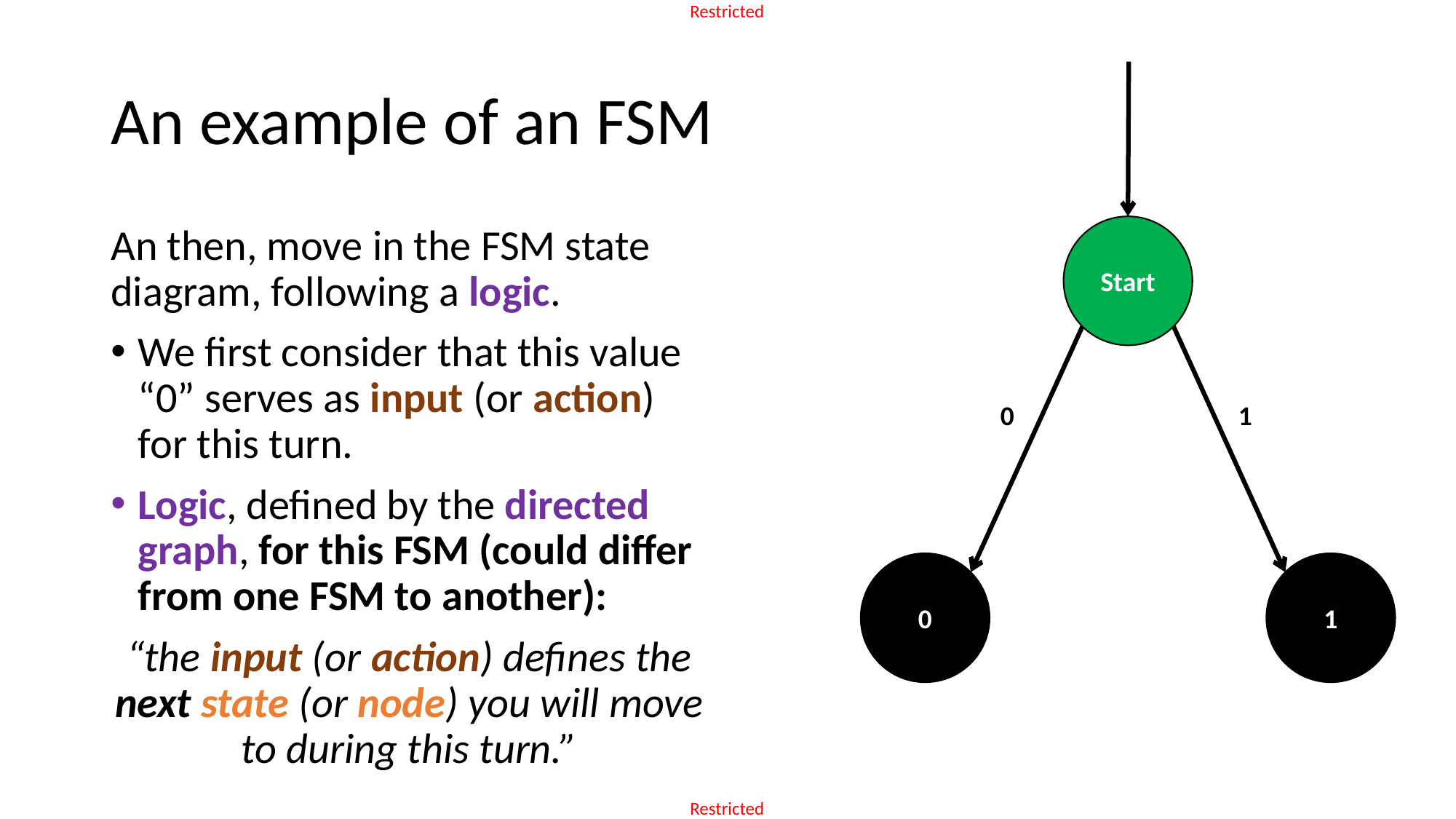

# An example of an FSM
Start
An then, move in the FSM state diagram, following a logic.
We first consider that this value “0” serves as input (or action) for this turn.
Logic, defined by the directed graph, for this FSM (could differ from one FSM to another):
“the input (or action) defines the next state (or node) you will move to during this turn.”
0
1
0
1